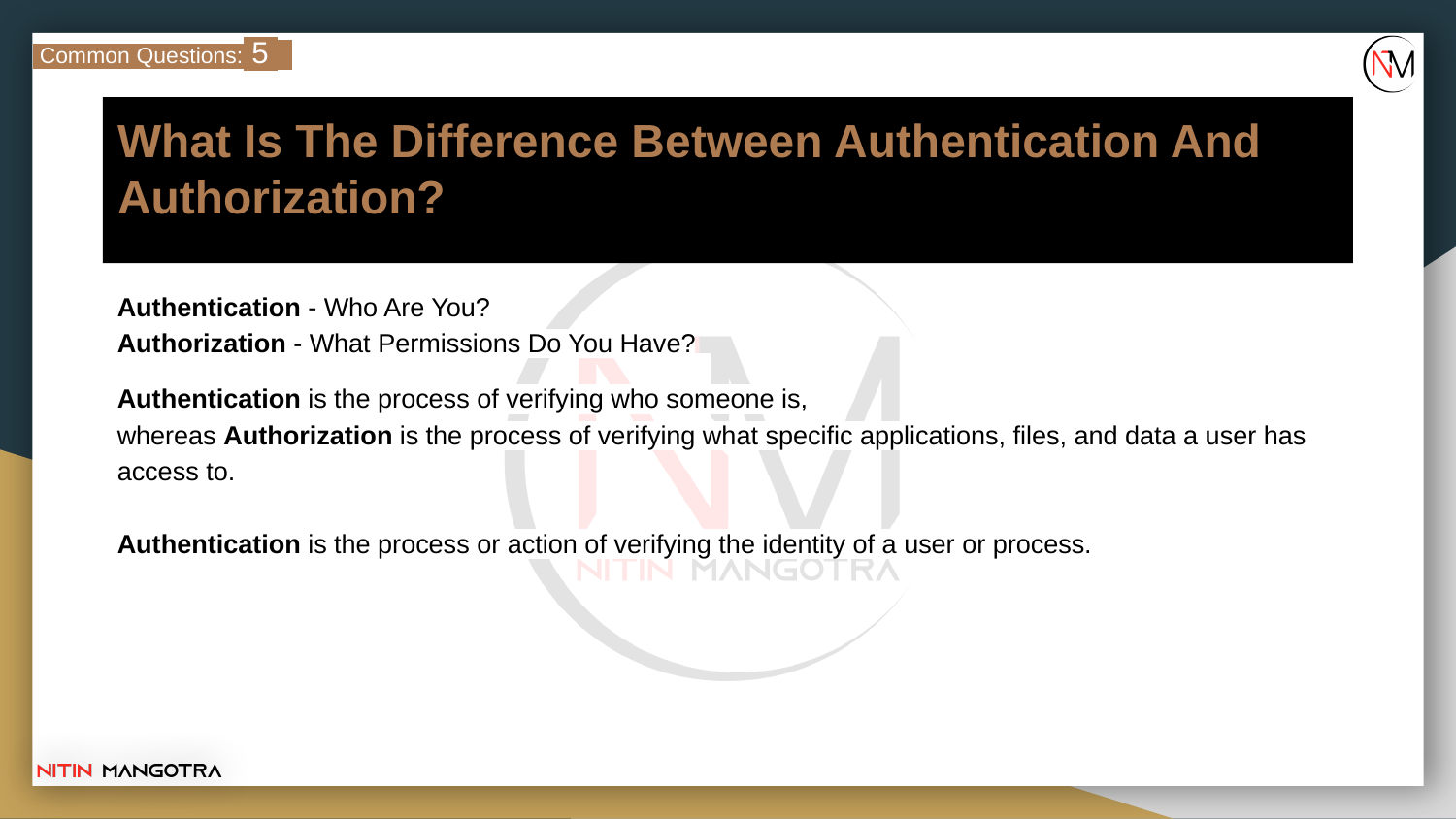

Common Questions: 5
# What Is The Difference Between Authentication And Authorization?
Authentication - Who Are You?
Authorization - What Permissions Do You Have?

Authentication is the process of verifying who someone is,
whereas Authorization is the process of verifying what specific applications, files, and data a user has access to.

Authentication is the process or action of verifying the identity of a user or process.